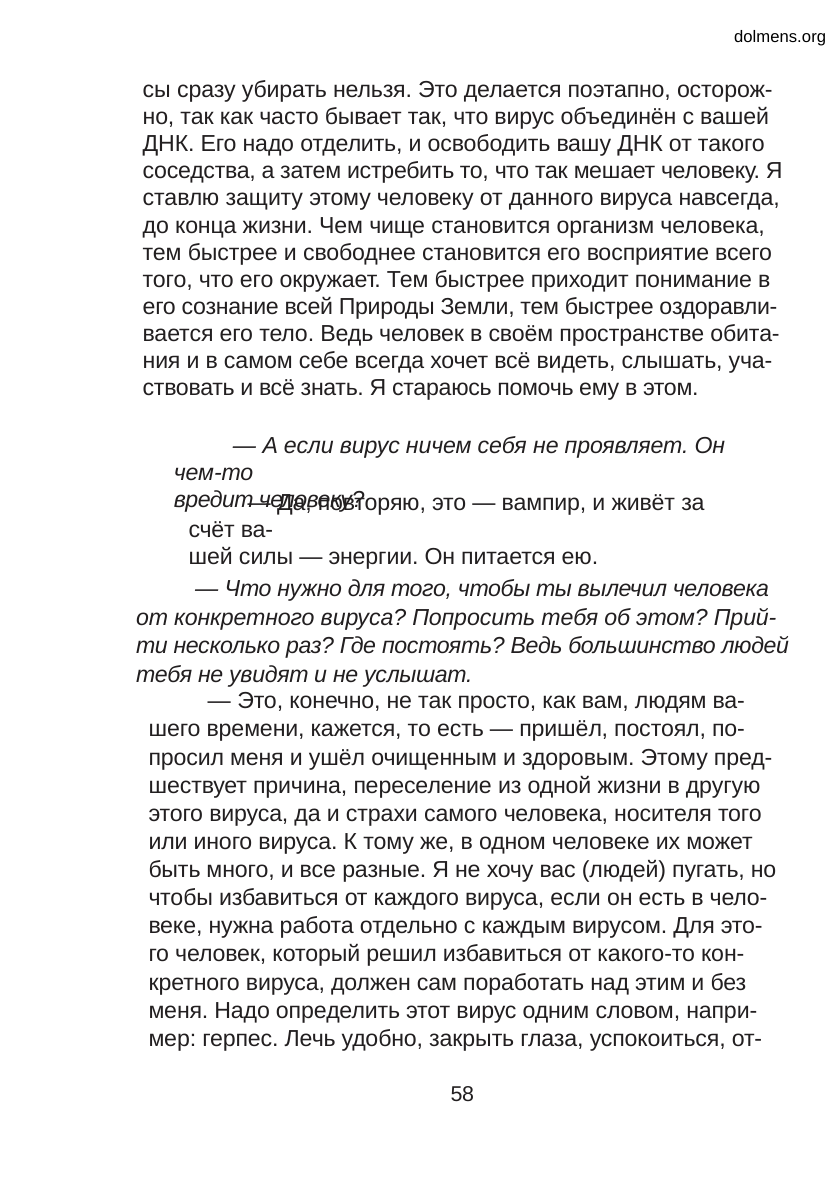

dolmens.org

сы сразу убирать нельзя. Это делается поэтапно, осторож-
но, так как часто бывает так, что вирус объединён с вашей
ДНК. Его надо отделить, и освободить вашу ДНК от такого
соседства, а затем истребить то, что так мешает человеку. Я
ставлю защиту этому человеку от данного вируса навсегда,
до конца жизни. Чем чище становится организм человека,
тем быстрее и свободнее становится его восприятие всего
того, что его окружает. Тем быстрее приходит понимание в
его сознание всей Природы Земли, тем быстрее оздоравли-
вается его тело. Ведь человек в своём пространстве обита-
ния и в самом себе всегда хочет всё видеть, слышать, уча-
ствовать и всё знать. Я стараюсь помочь ему в этом.

— А если вирус ничем себя не проявляет. Он чем-то
вредит человеку?

— Да, повторяю, это — вампир, и живёт за счёт ва-
шей силы — энергии. Он питается ею.

— Что нужно для того, чтобы ты вылечил человека
от конкретного вируса? Попросить тебя об этом? Прий-
ти несколько раз? Где постоять? Ведь большинство людей
тебя не увидят и не услышат.

— Это, конечно, не так просто, как вам, людям ва-
шего времени, кажется, то есть — пришёл, постоял, по-
просил меня и ушёл очищенным и здоровым. Этому пред-
шествует причина, переселение из одной жизни в другую
этого вируса, да и страхи самого человека, носителя того
или иного вируса. К тому же, в одном человеке их может
быть много, и все разные. Я не хочу вас (людей) пугать, но
чтобы избавиться от каждого вируса, если он есть в чело-
веке, нужна работа отдельно с каждым вирусом. Для это-
го человек, который решил избавиться от какого-то кон-
кретного вируса, должен сам поработать над этим и без
меня. Надо определить этот вирус одним словом, напри-
мер: герпес. Лечь удобно, закрыть глаза, успокоиться, от-

58